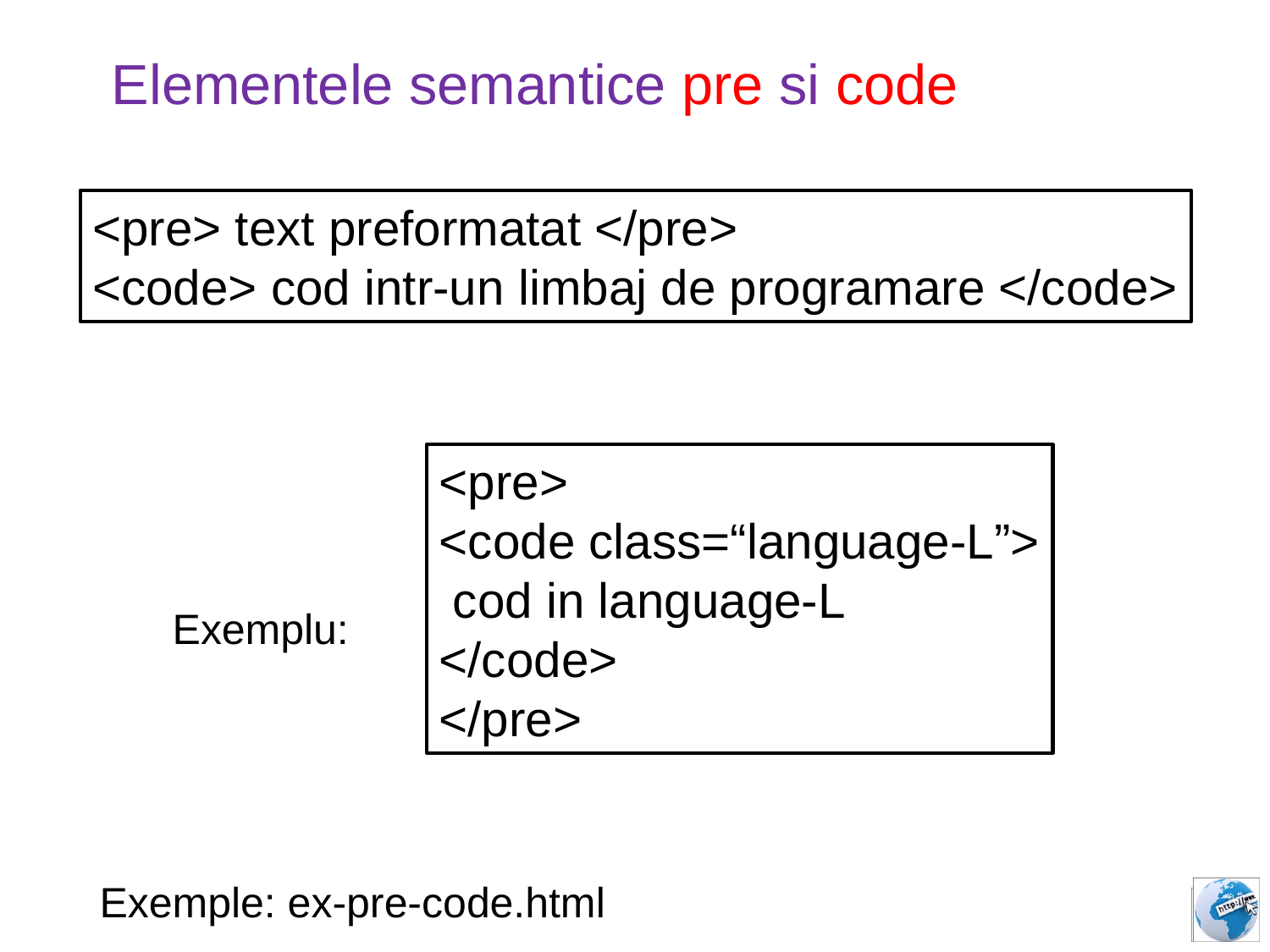

Elementele semantice pre si code
<pre> text preformatat </pre>
<code> cod intr-un limbaj de programare </code>
<pre>
<code class=“language-L”>
 cod in language-L
</code>
</pre>
Exemplu:
Exemple: ex-pre-code.html